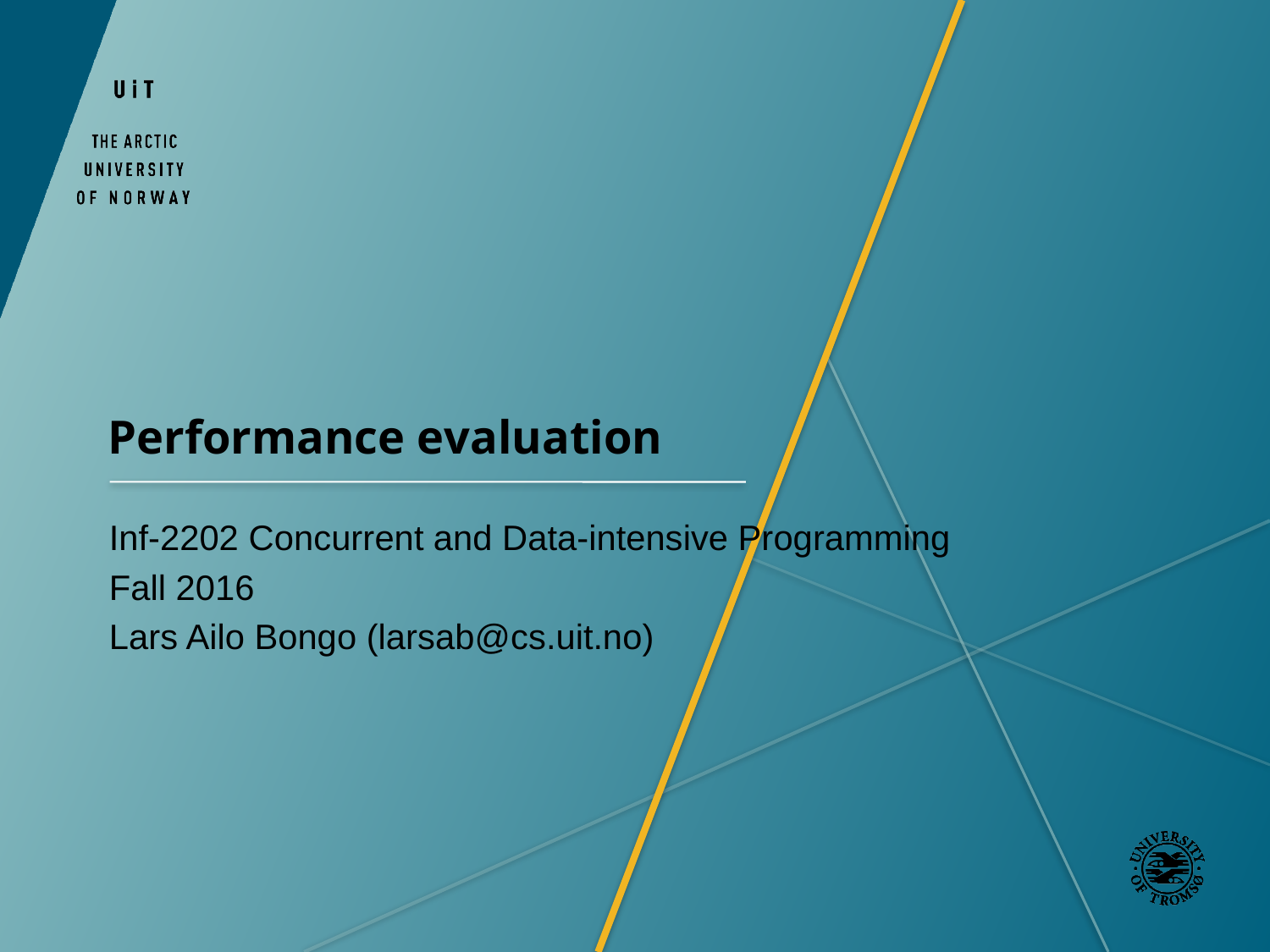

# Performance evaluation
Inf-2202 Concurrent and Data-intensive Programming
Fall 2016
Lars Ailo Bongo (larsab@cs.uit.no)